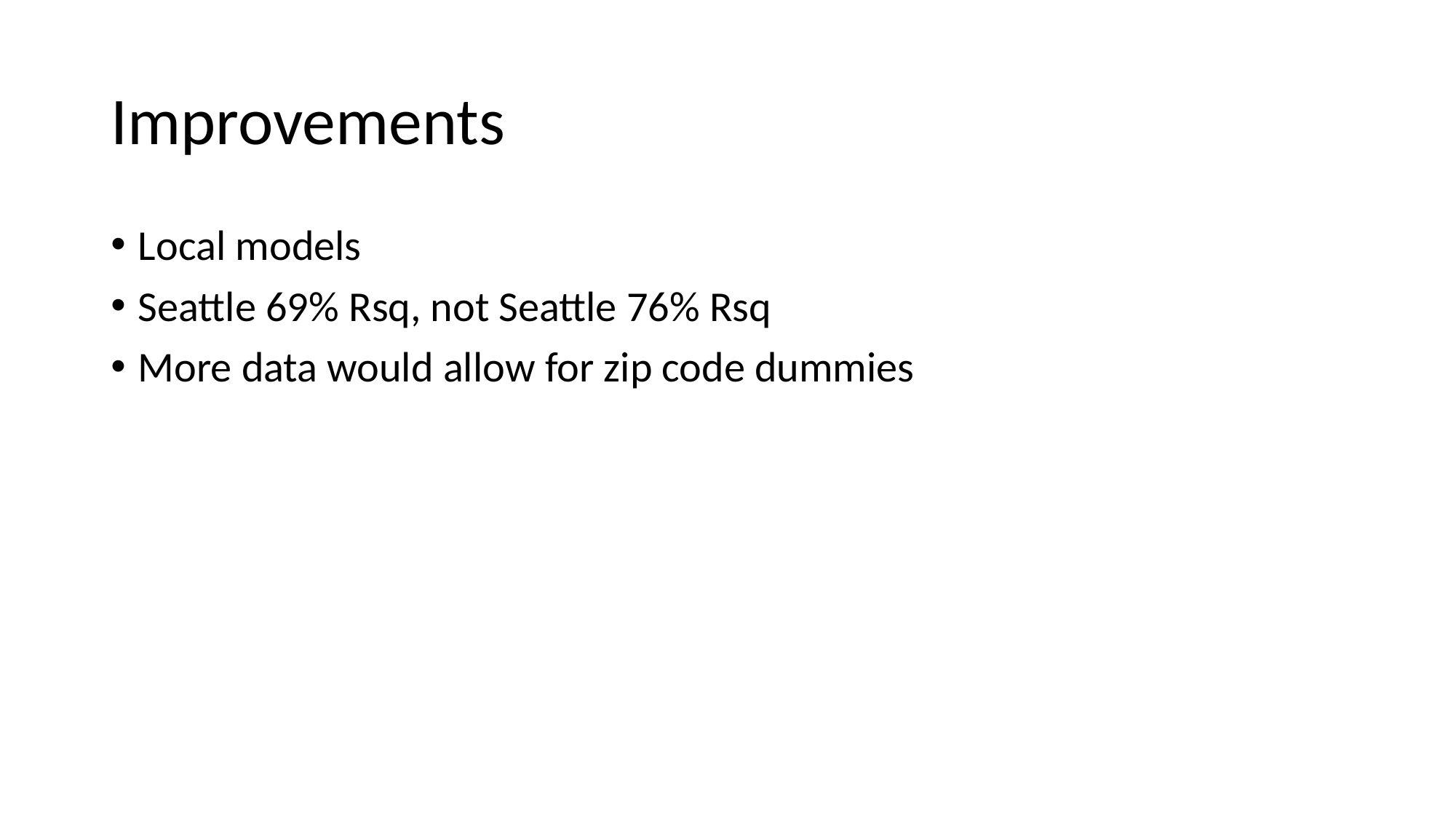

# Improvements
Local models
Seattle 69% Rsq, not Seattle 76% Rsq
More data would allow for zip code dummies